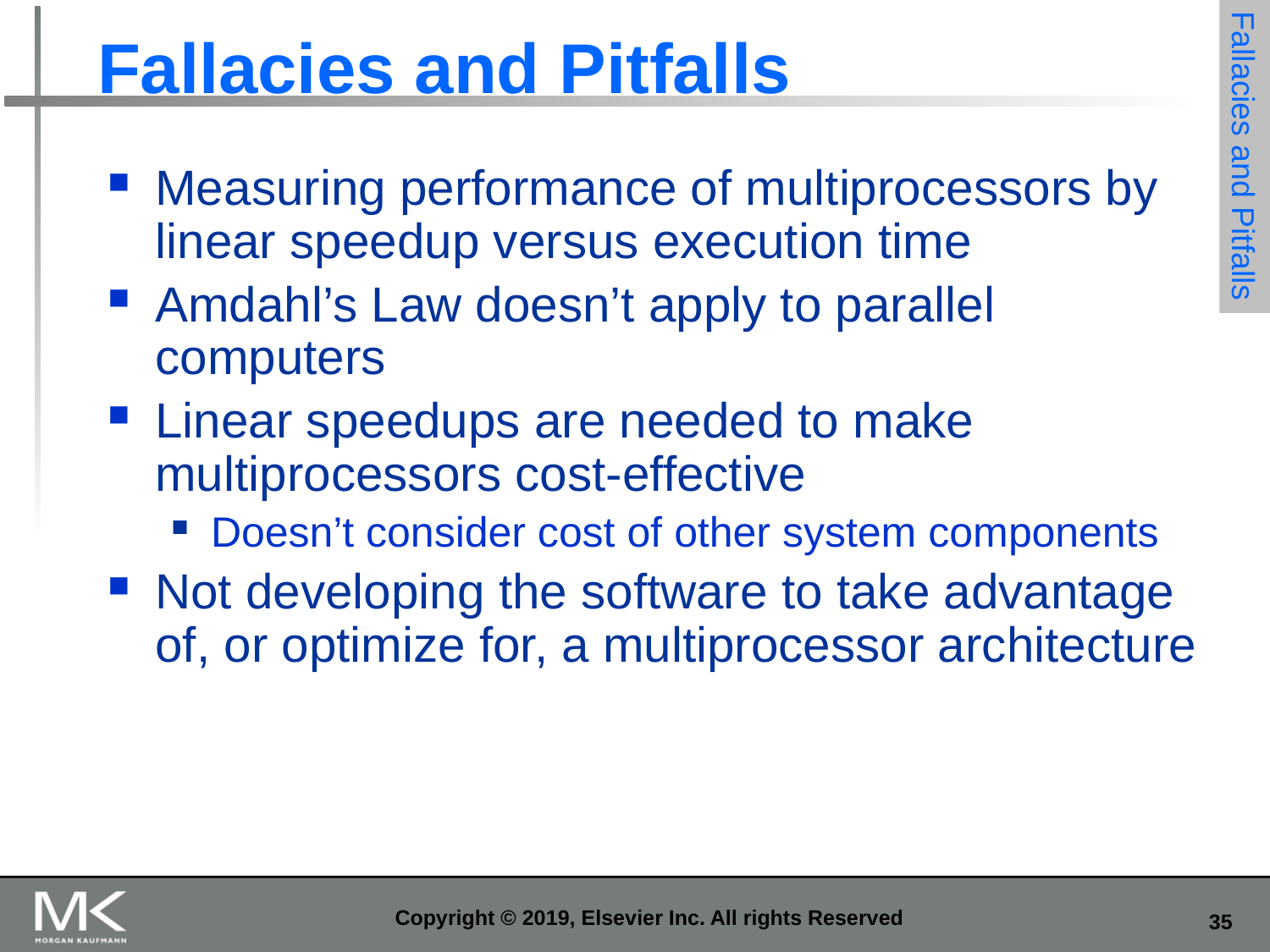

# Fallacies and Pitfalls
Fallacies and Pitfalls
Measuring performance of multiprocessors by linear speedup versus execution time
Amdahl’s Law doesn’t apply to parallel computers
Linear speedups are needed to make multiprocessors cost-effective
Doesn’t consider cost of other system components
Not developing the software to take advantage of, or optimize for, a multiprocessor architecture
Copyright © 2019, Elsevier Inc. All rights Reserved